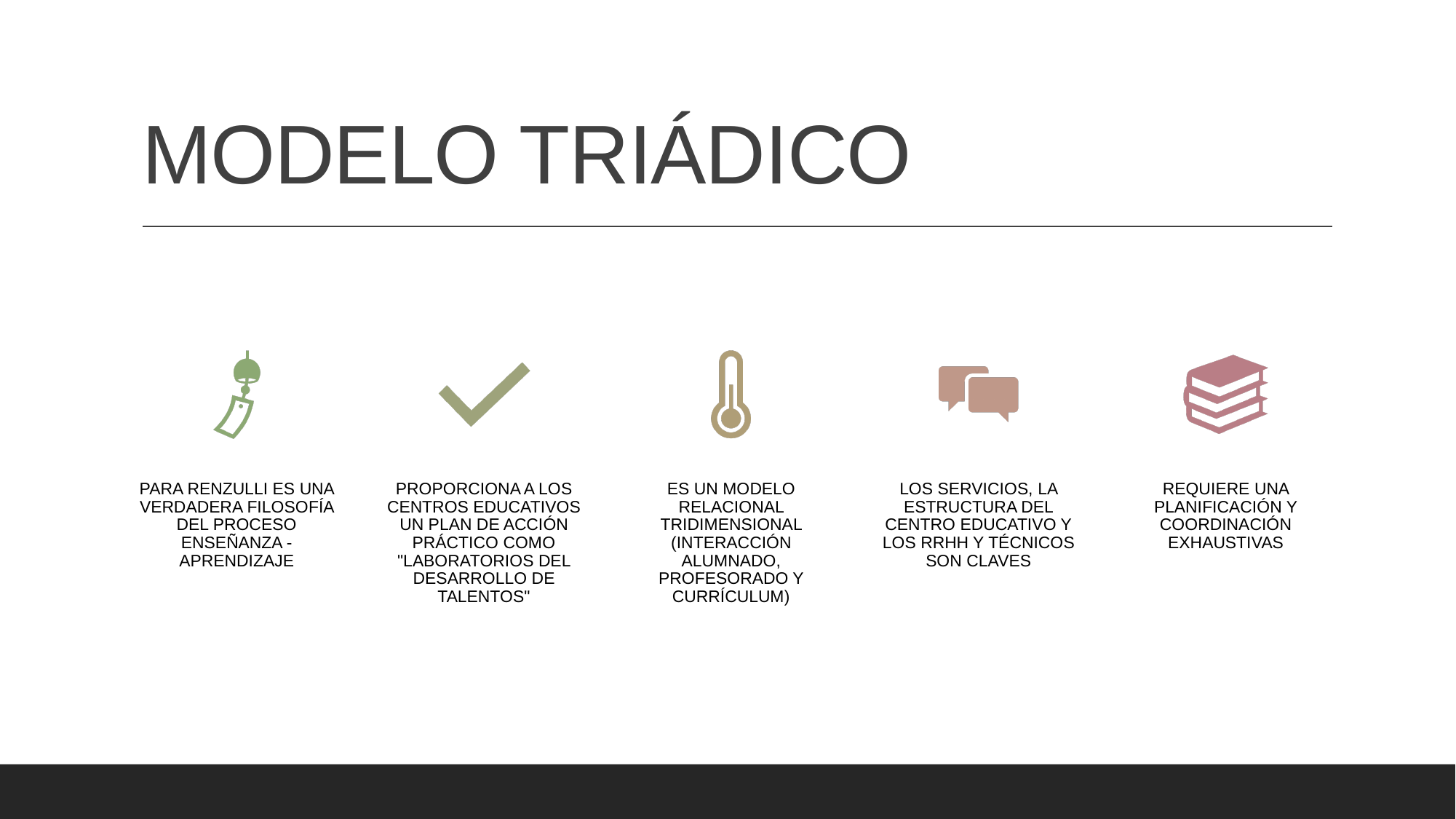

# MODELO TRIÁDICO
PARA RENZULLI ES UNA VERDADERA FILOSOFÍA DEL PROCESO ENSEÑANZA - APRENDIZAJE
PROPORCIONA A LOS CENTROS EDUCATIVOS UN PLAN DE ACCIÓN PRÁCTICO COMO "LABORATORIOS DEL DESARROLLO DE TALENTOS"
ES UN MODELO RELACIONAL TRIDIMENSIONAL (INTERACCIÓN ALUMNADO, PROFESORADO Y CURRÍCULUM)
LOS SERVICIOS, LA ESTRUCTURA DEL CENTRO EDUCATIVO Y LOS RRHH Y TÉCNICOS SON CLAVES
REQUIERE UNA PLANIFICACIÓN Y COORDINACIÓN EXHAUSTIVAS